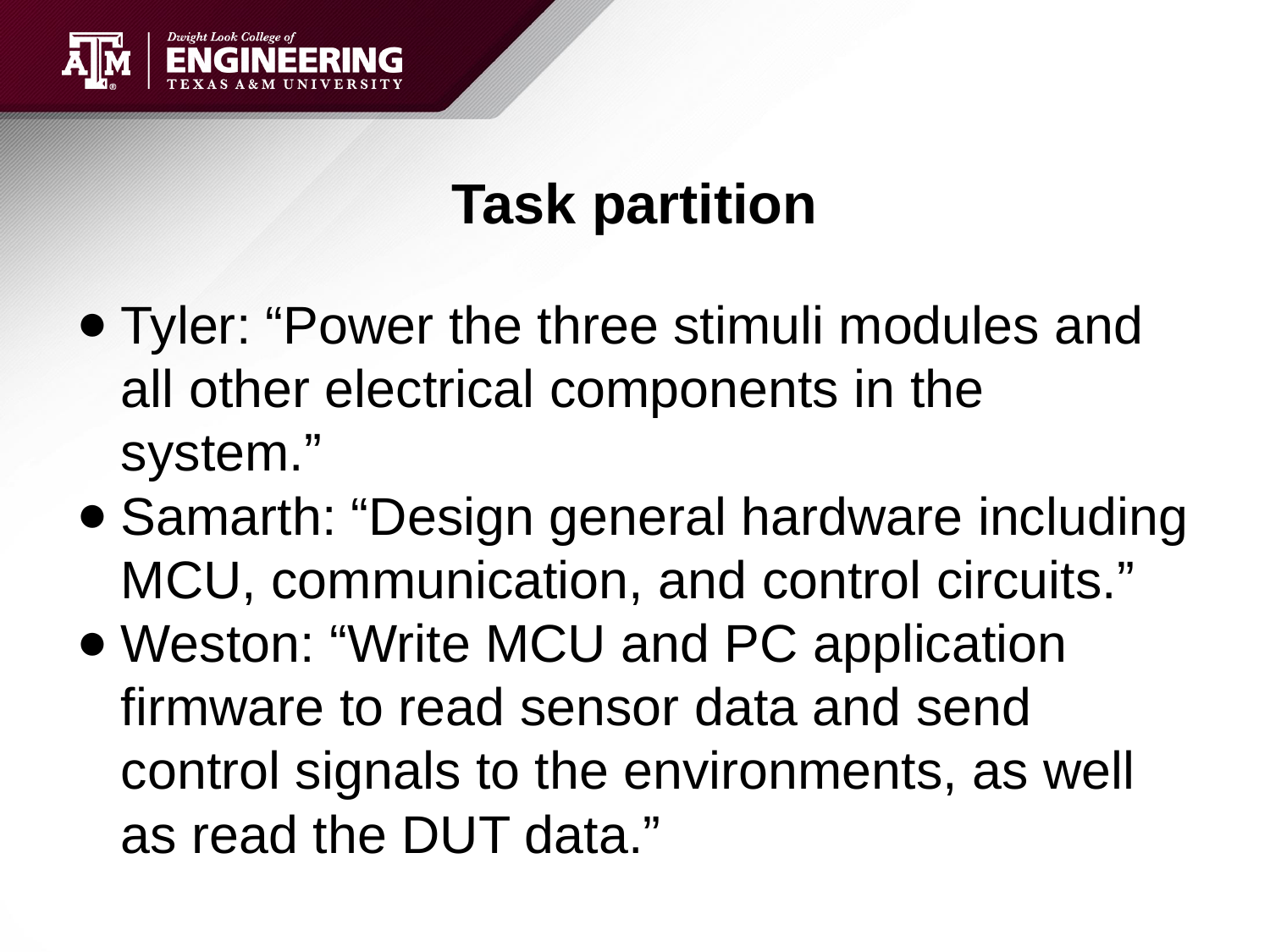

# Task partition
Tyler: “Power the three stimuli modules and all other electrical components in the system.”
Samarth: “Design general hardware including MCU, communication, and control circuits.”
Weston: “Write MCU and PC application firmware to read sensor data and send control signals to the environments, as well as read the DUT data.”